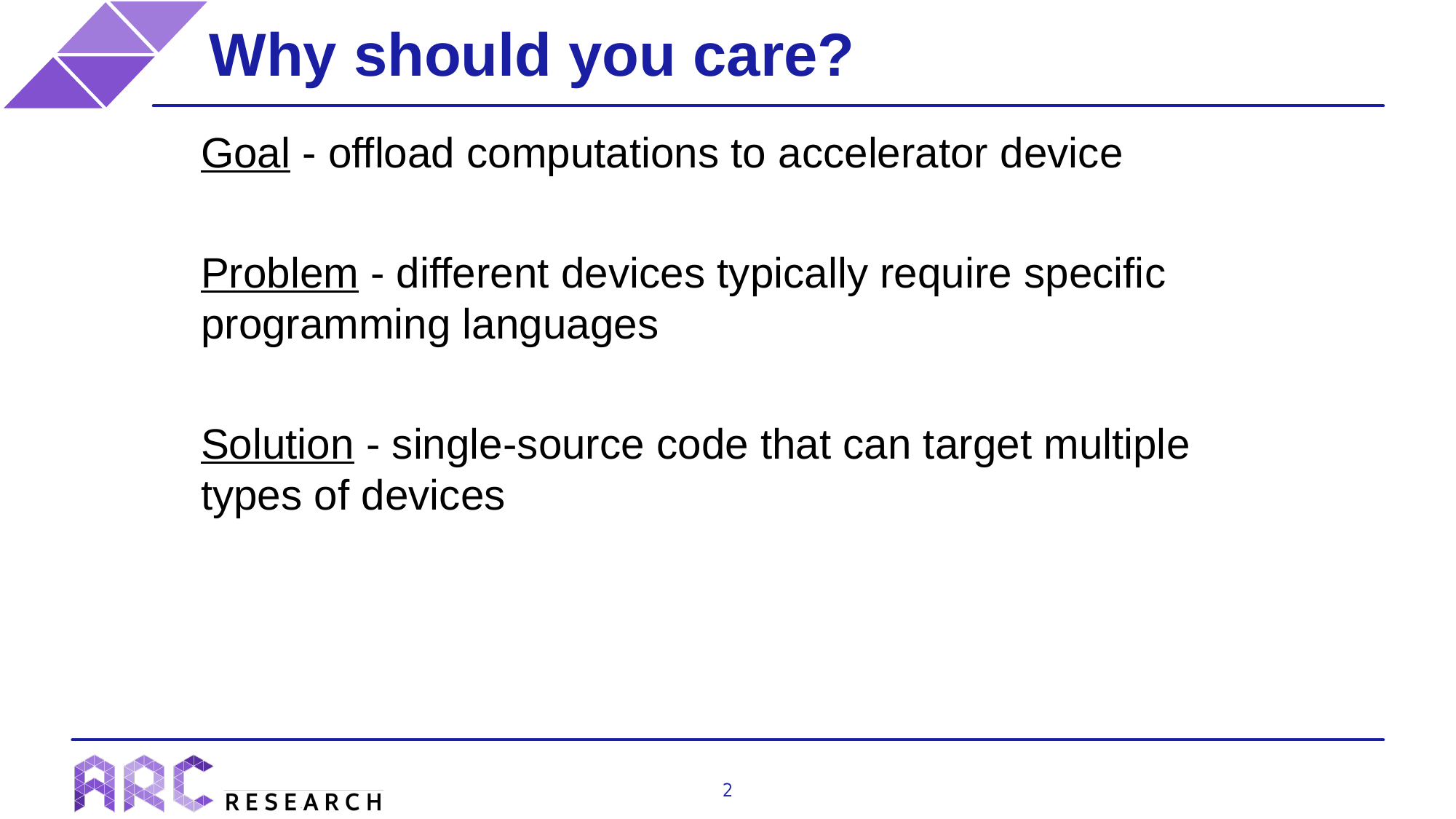

# Why should you care?
Goal - offload computations to accelerator device

Problem - different devices typically require specific programming languages

Solution - single-source code that can target multiple types of devices

2